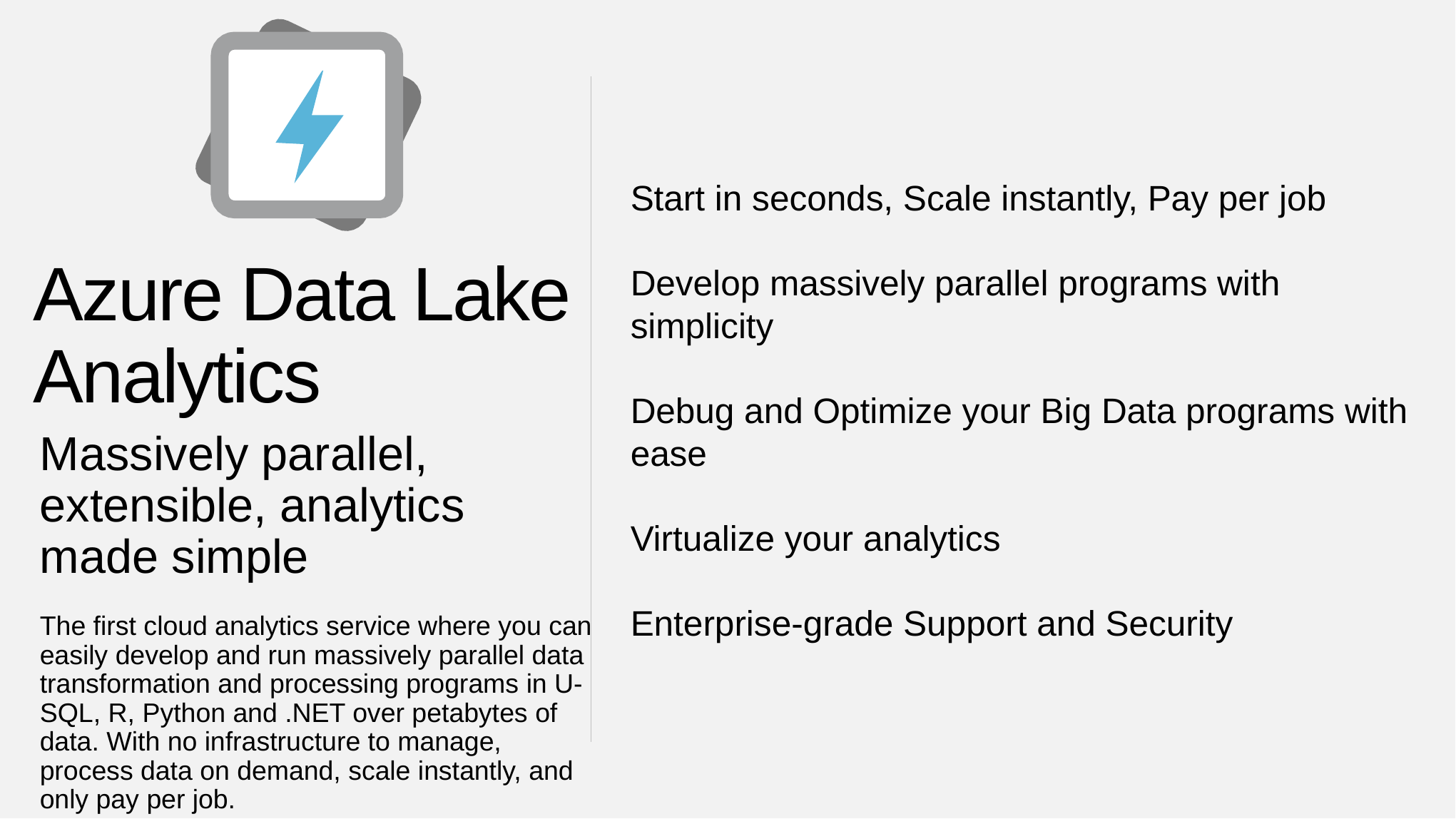

Start in seconds, Scale instantly, Pay per job

Develop massively parallel programs with simplicity

Debug and Optimize your Big Data programs with ease

Virtualize your analytics

Enterprise-grade Support and Security

Azure Data Lake Analytics
Massively parallel, extensible, analytics made simple

The first cloud analytics service where you can easily develop and run massively parallel data transformation and processing programs in U-SQL, R, Python and .NET over petabytes of data. With no infrastructure to manage, process data on demand, scale instantly, and only pay per job.